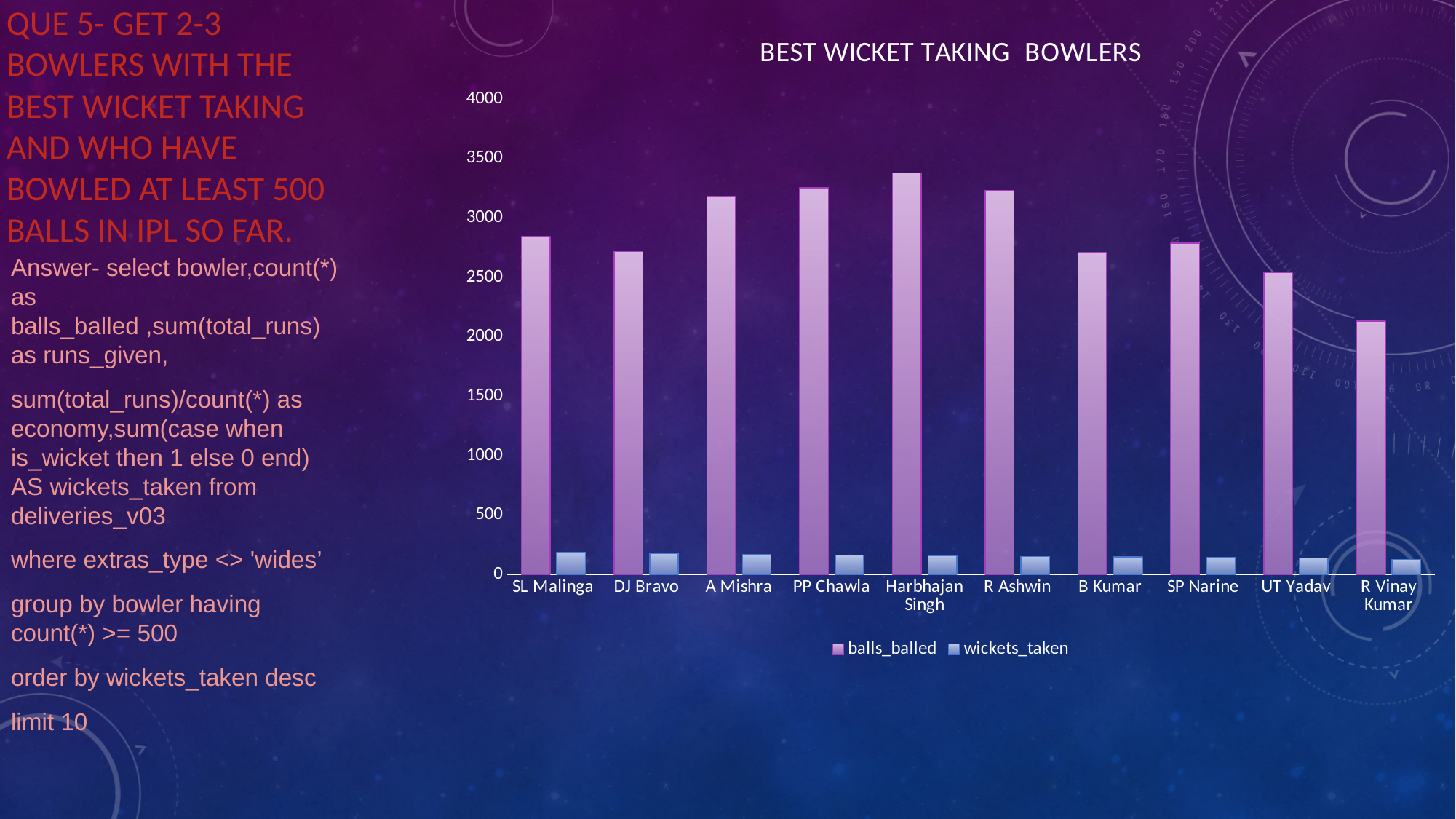

# QUE 5- get 2-3 bowlers with the best wicket taking and who have bowled at least 500 balls in IPL so far.

### Chart: BEST WICKET TAKING  BOWLERS

| Category | balls_balled | wickets_taken |
|---|---|---|
| SL Malinga | 2846.0 | 186.0 |
| DJ Bravo | 2718.0 | 174.0 |
| A Mishra | 3182.0 | 168.0 |
| PP Chawla | 3252.0 | 163.0 |
| Harbhajan Singh | 3377.0 | 157.0 |
| R Ashwin | 3232.0 | 150.0 |
| B Kumar | 2706.0 | 146.0 |
| SP Narine | 2787.0 | 143.0 |
| UT Yadav | 2541.0 | 137.0 |
| R Vinay Kumar | 2131.0 | 127.0 |
Answer- select bowler,count(*) as balls_balled ,sum(total_runs) as runs_given,
sum(total_runs)/count(*) as economy,sum(case when  is_wicket then 1 else 0 end) AS wickets_taken from deliveries_v03
where extras_type <> 'wides’
group by bowler having count(*) >= 500
order by wickets_taken desc
limit 10